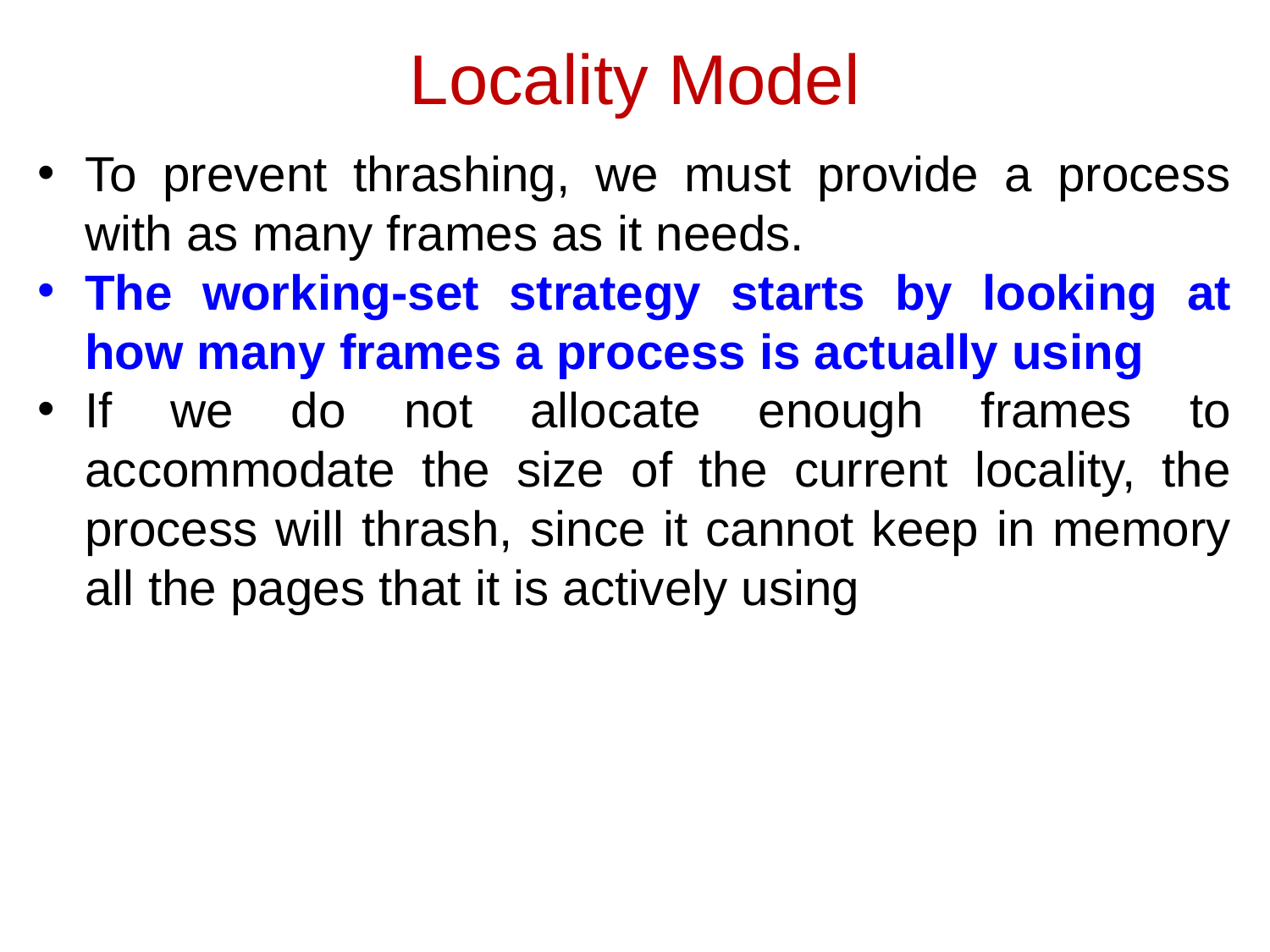

Locality Model
To prevent thrashing, we must provide a process with as many frames as it needs.
The working-set strategy starts by looking at how many frames a process is actually using
If we do not allocate enough frames to accommodate the size of the current locality, the process will thrash, since it cannot keep in memory all the pages that it is actively using